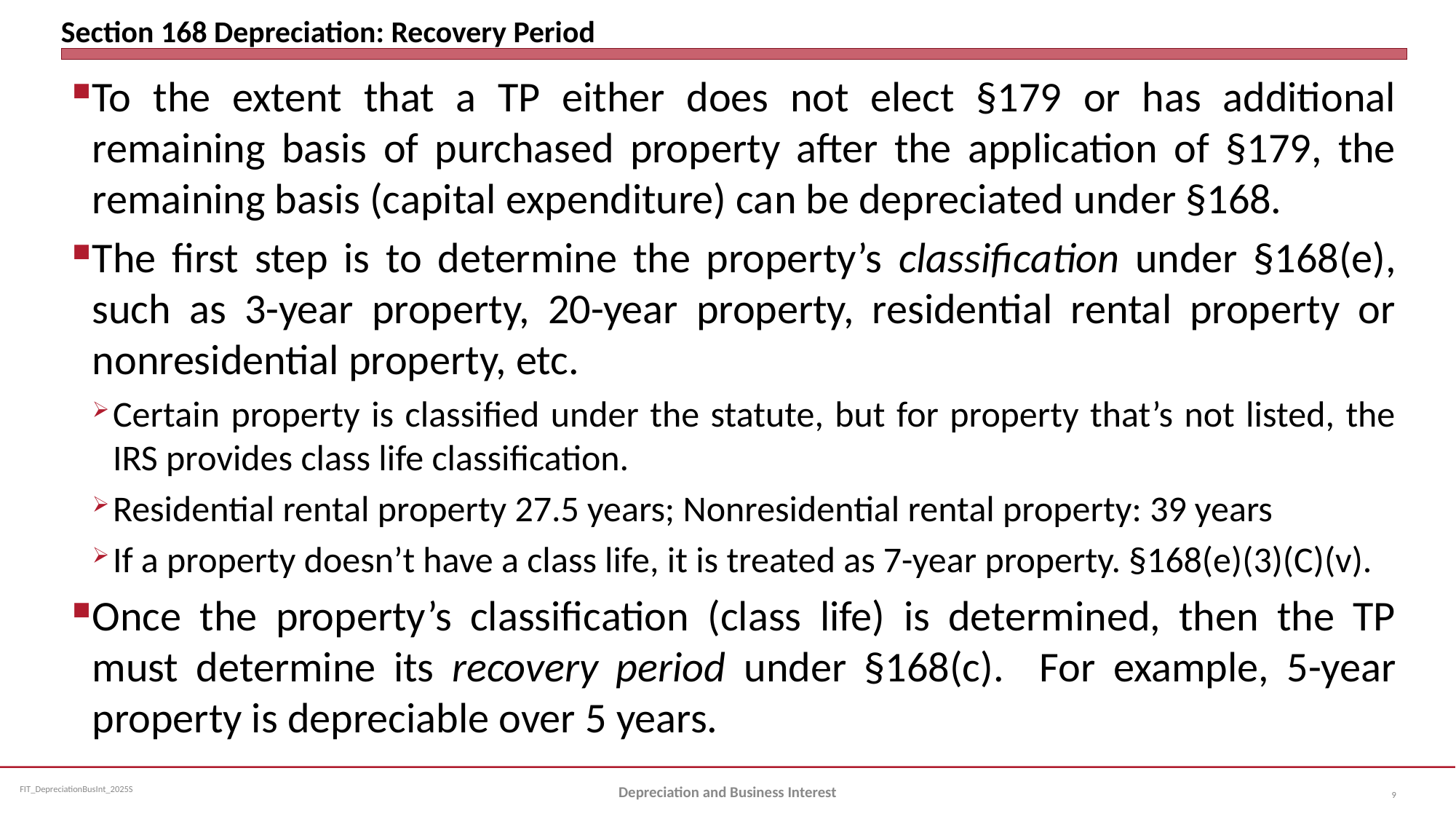

# Section 168 Depreciation: Recovery Period
To the extent that a TP either does not elect §179 or has additional remaining basis of purchased property after the application of §179, the remaining basis (capital expenditure) can be depreciated under §168.
The first step is to determine the property’s classification under §168(e), such as 3-year property, 20-year property, residential rental property or nonresidential property, etc.
Certain property is classified under the statute, but for property that’s not listed, the IRS provides class life classification.
Residential rental property 27.5 years; Nonresidential rental property: 39 years
If a property doesn’t have a class life, it is treated as 7-year property. §168(e)(3)(C)(v).
Once the property’s classification (class life) is determined, then the TP must determine its recovery period under §168(c).  For example, 5-year property is depreciable over 5 years.
Depreciation and Business Interest
9